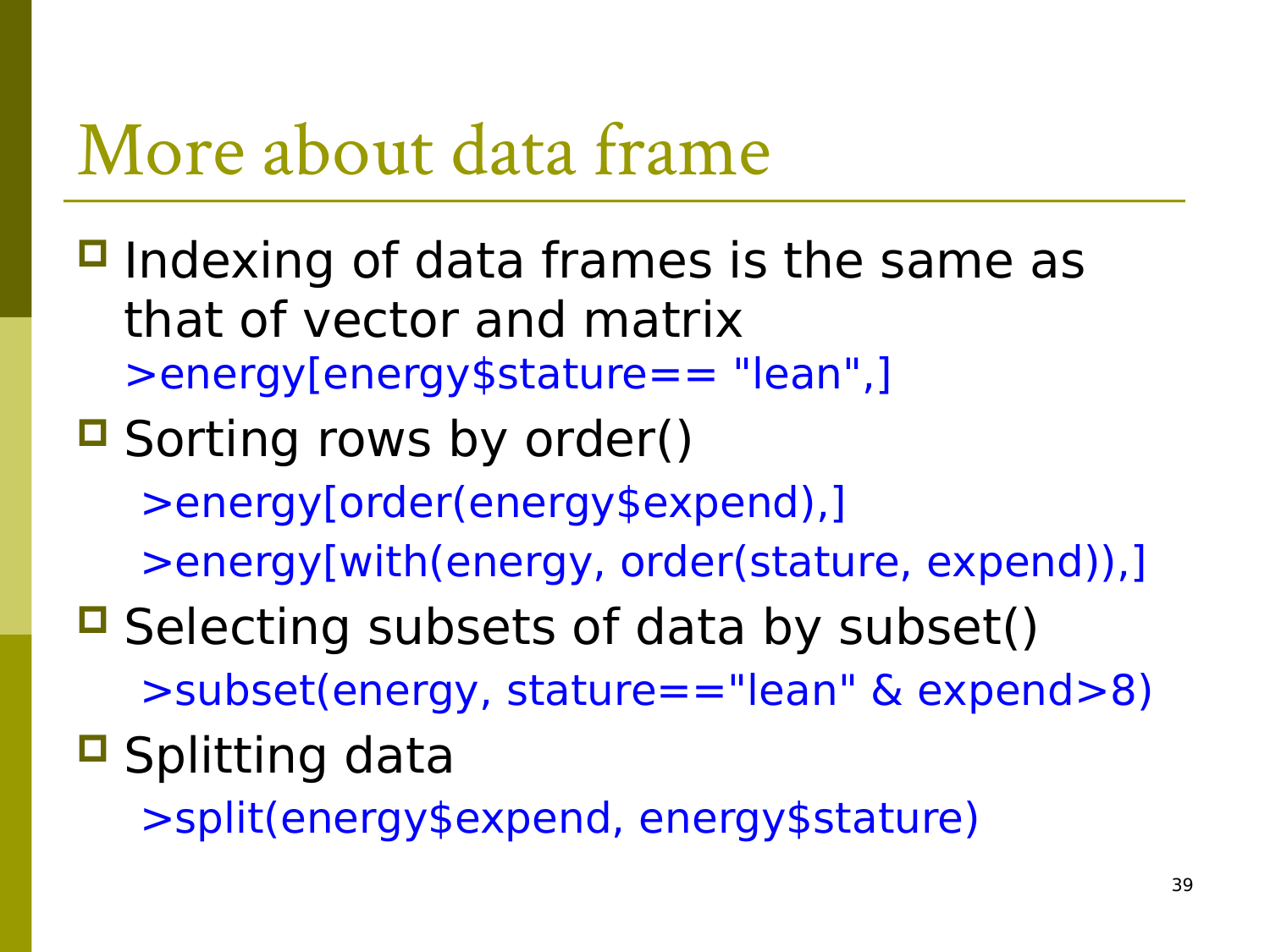

# More about data frame
Indexing of data frames is the same as that of vector and matrix >energy[energy$stature== "lean",]
Sorting rows by order()
>energy[order(energy$expend),]
>energy[with(energy, order(stature, expend)),]
Selecting subsets of data by subset()
>subset(energy, stature=="lean" & expend>8)
Splitting data
>split(energy$expend, energy$stature)
39